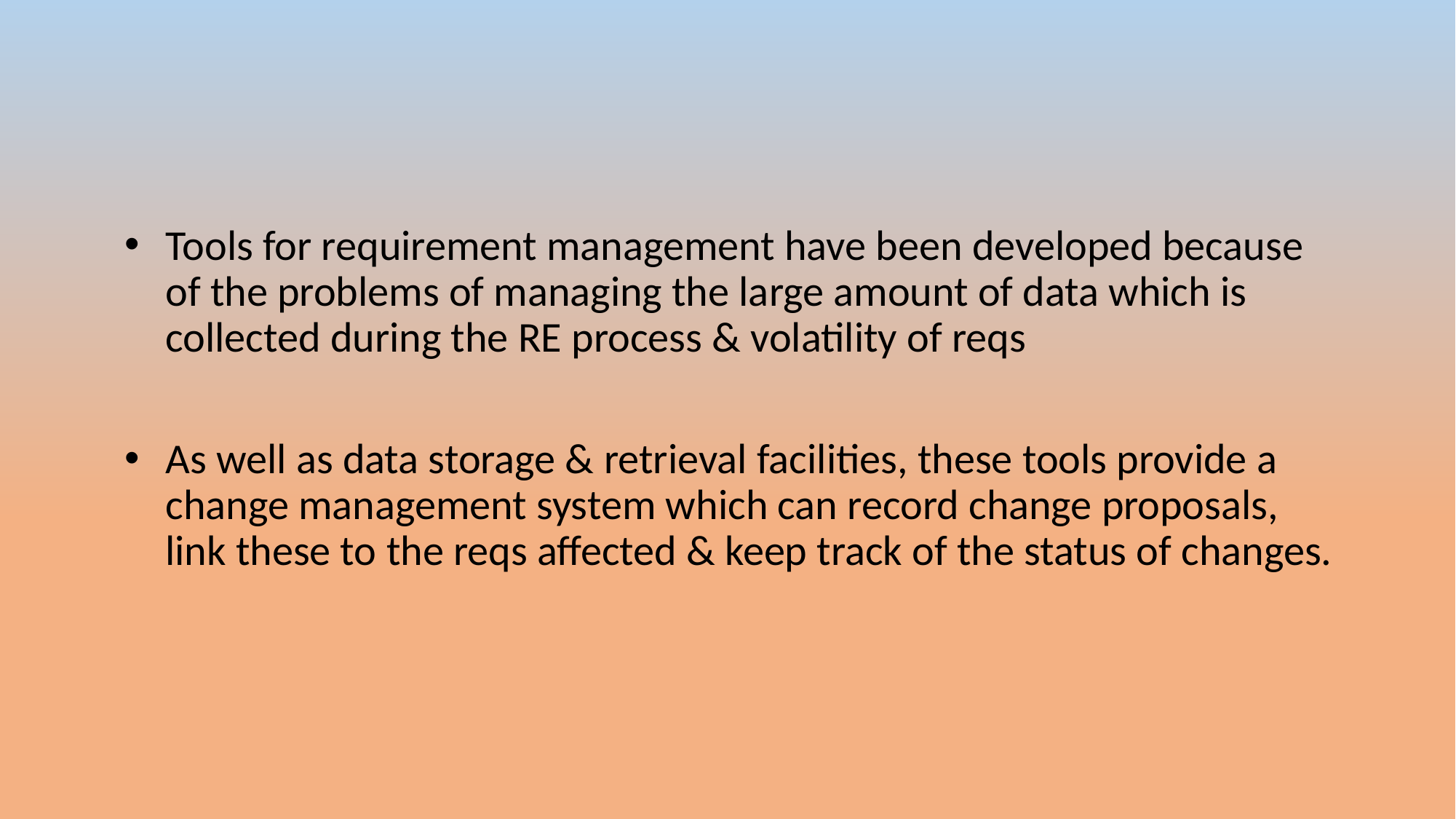

#
Tools for requirement management have been developed because of the problems of managing the large amount of data which is collected during the RE process & volatility of reqs

As well as data storage & retrieval facilities, these tools provide a change management system which can record change proposals, link these to the reqs affected & keep track of the status of changes.